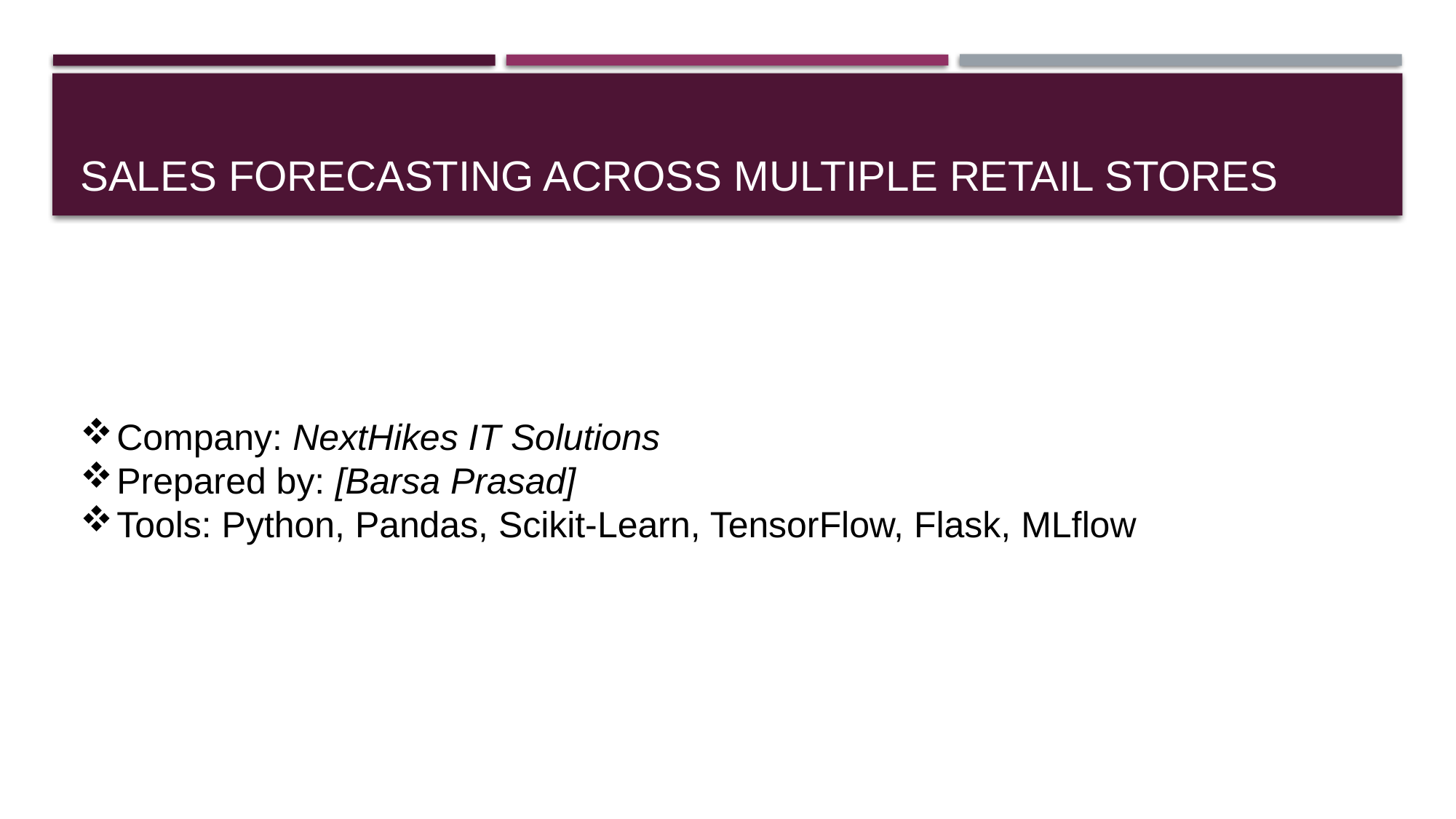

# Sales Forecasting Across Multiple Retail Stores
Company: NextHikes IT Solutions
Prepared by: [Barsa Prasad]
Tools: Python, Pandas, Scikit-Learn, TensorFlow, Flask, MLflow